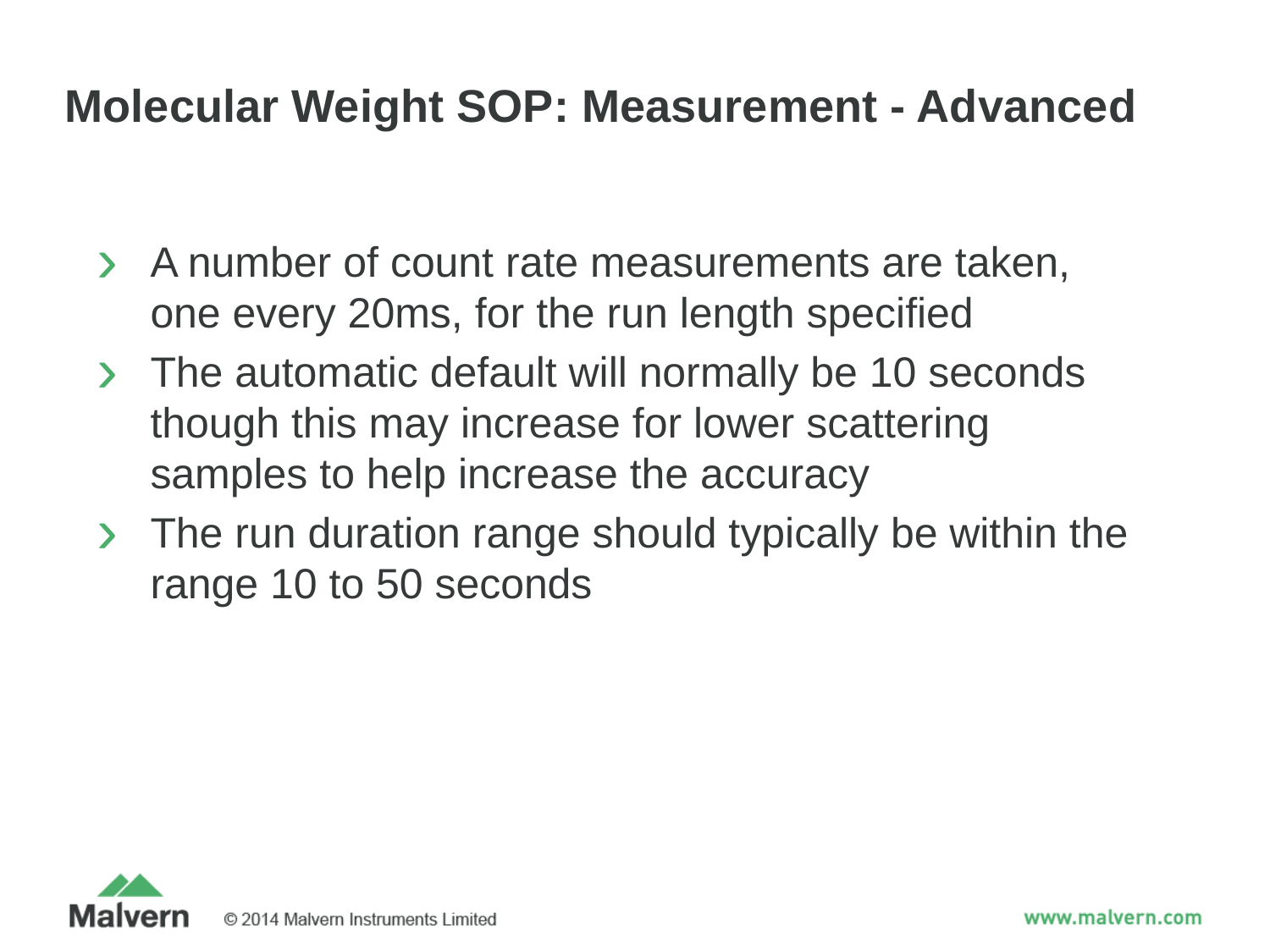

# Molecular Weight SOP: Measurement - Advanced
A number of count rate measurements are taken, one every 20ms, for the run length specified
The automatic default will normally be 10 seconds though this may increase for lower scattering samples to help increase the accuracy
The run duration range should typically be within the range 10 to 50 seconds